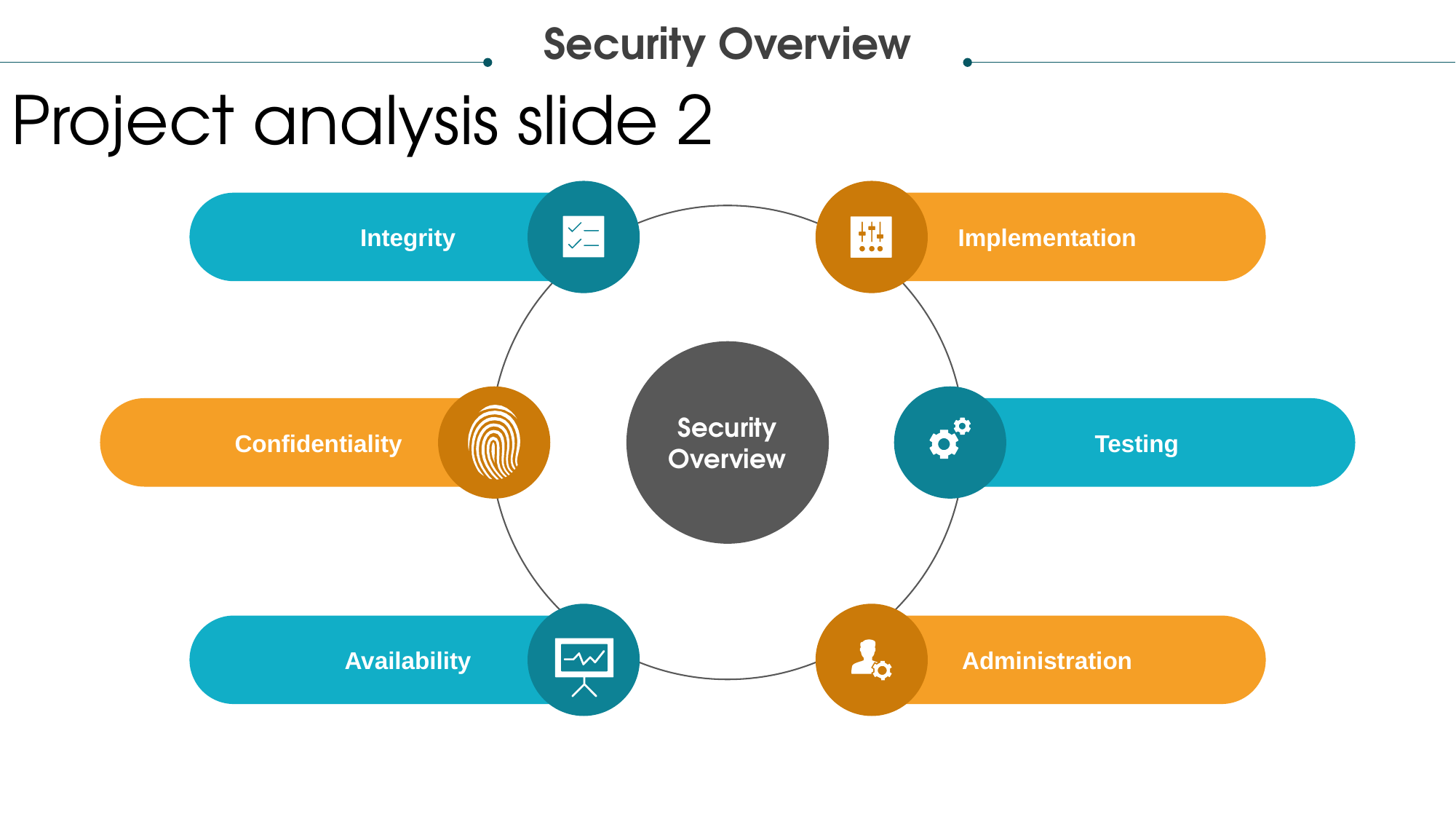

Security Overview
Project analysis slide 2

Integrity
Implementation

Security
Overview

Confidentiality
Testing

Availability
Administration